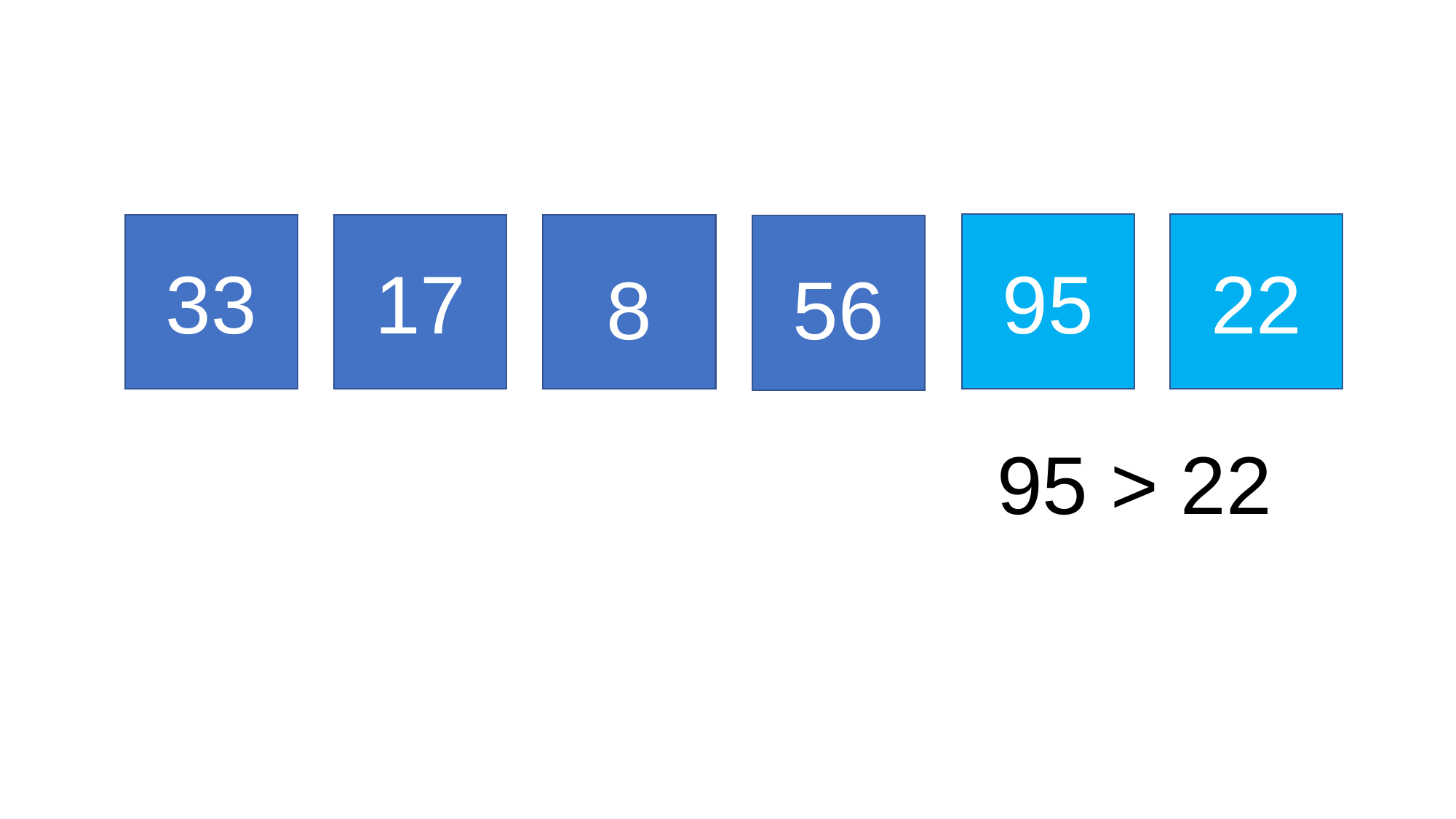

95
22
33
17
8
56
95 > 22